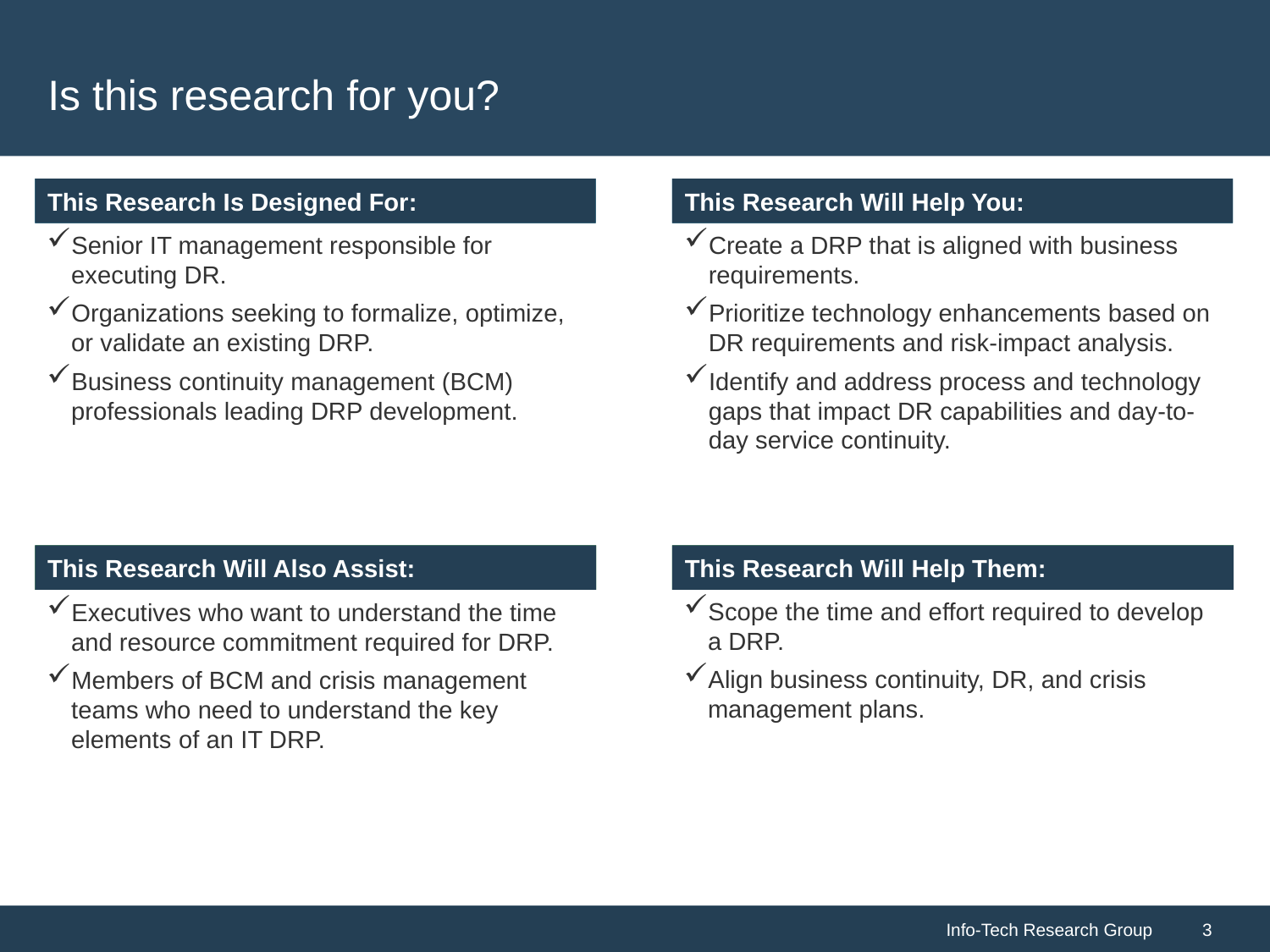

# Is this research for you?
Senior IT management responsible for executing DR.
Organizations seeking to formalize, optimize, or validate an existing DRP.
Business continuity management (BCM) professionals leading DRP development.

Create a DRP that is aligned with business requirements.
Prioritize technology enhancements based on DR requirements and risk-impact analysis.
Identify and address process and technology gaps that impact DR capabilities and day-to-day service continuity.
Scope the time and effort required to develop a DRP.
Align business continuity, DR, and crisis management plans.
Executives who want to understand the time and resource commitment required for DRP.
Members of BCM and crisis management teams who need to understand the key elements of an IT DRP.